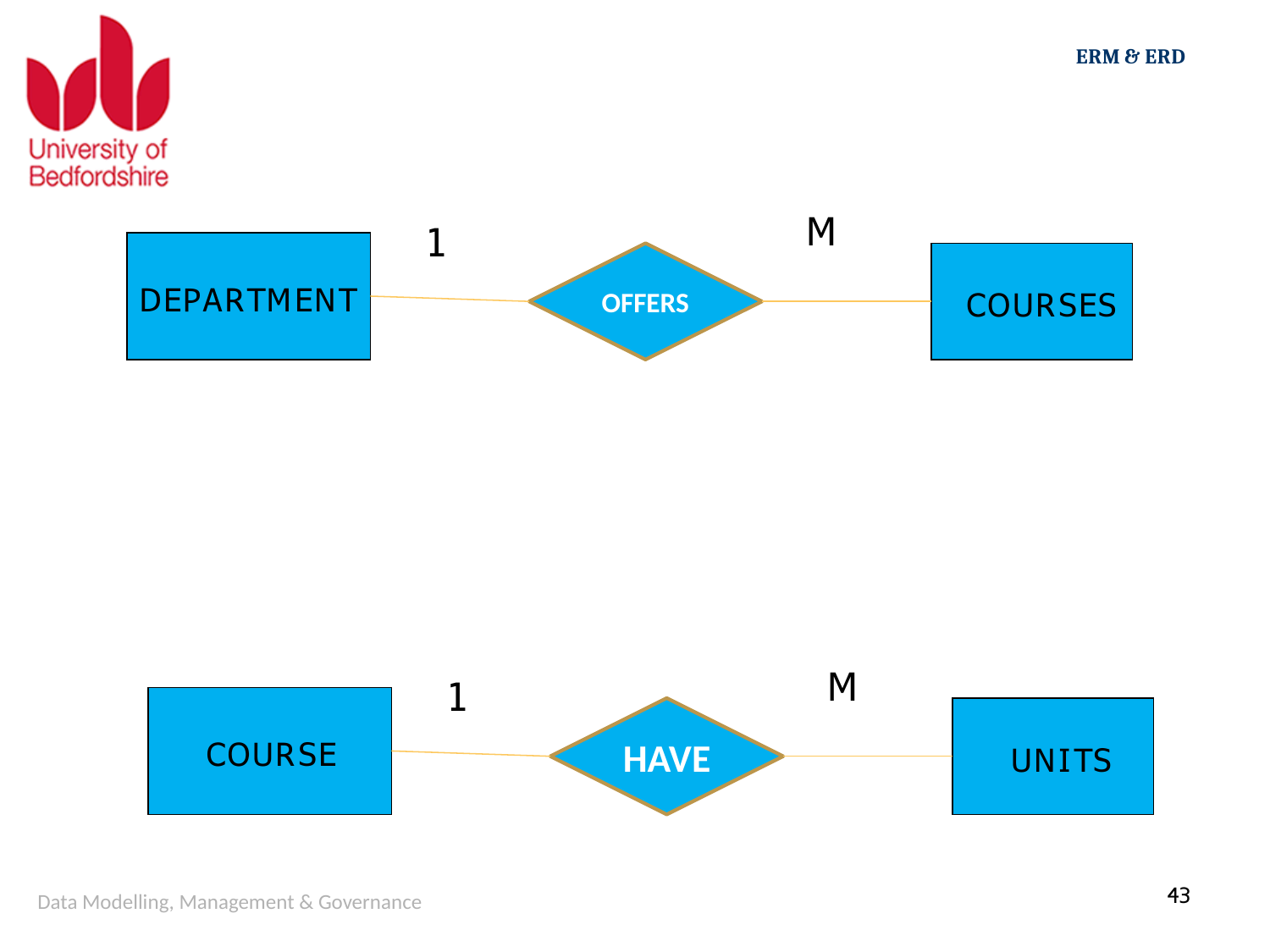

M
1
DEPARTMENT
OFFERS
  COURSES

M
1
    COURSE
HAVE
    UNITS

Data Modelling, Management & Governance